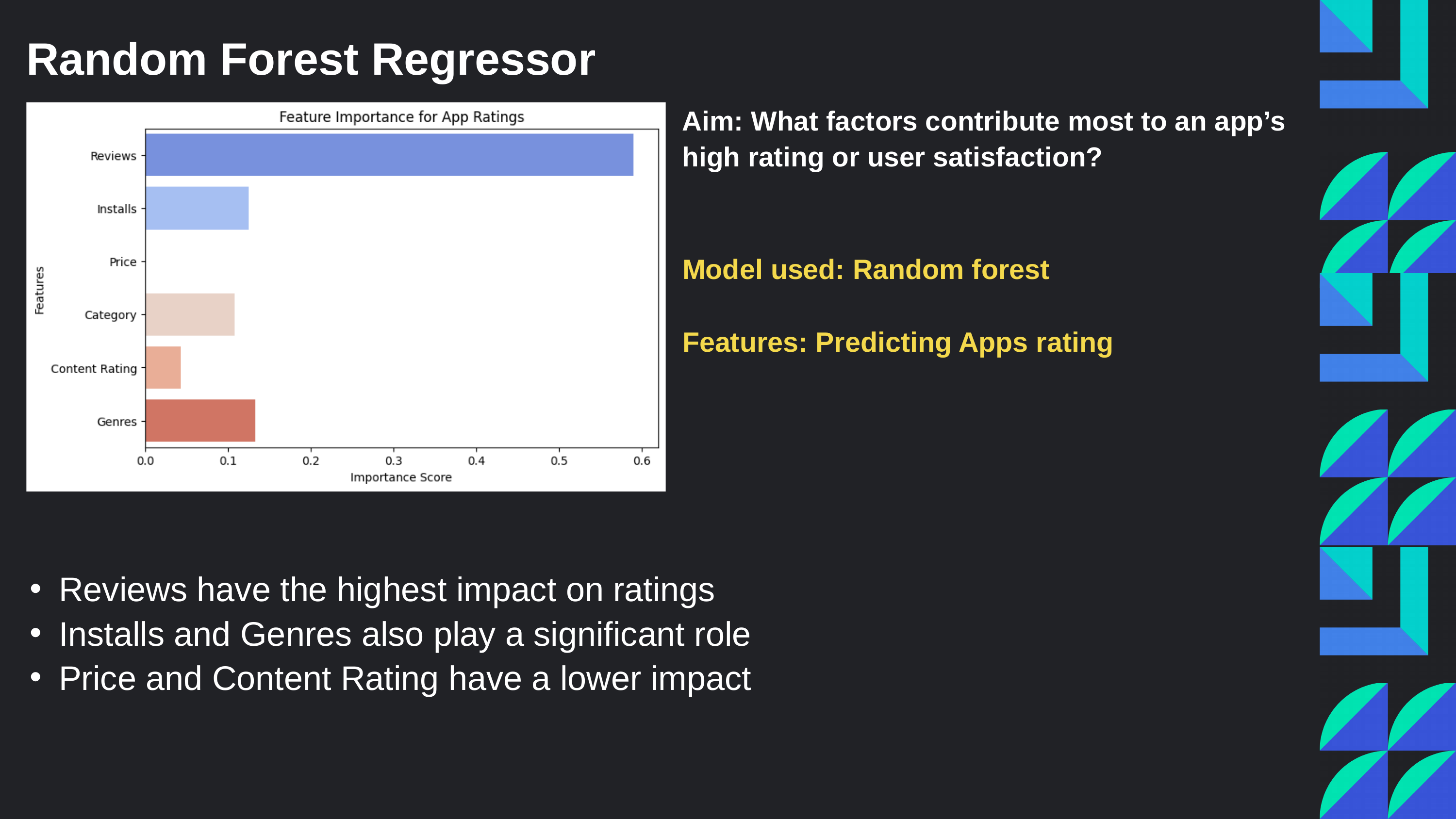

Random Forest Regressor
Aim: What factors contribute most to an app’s high rating or user satisfaction?

Model used: Random forest

Features: Predicting Apps rating

Reviews have the highest impact on ratings
Installs and Genres also play a significant role
Price and Content Rating have a lower impact